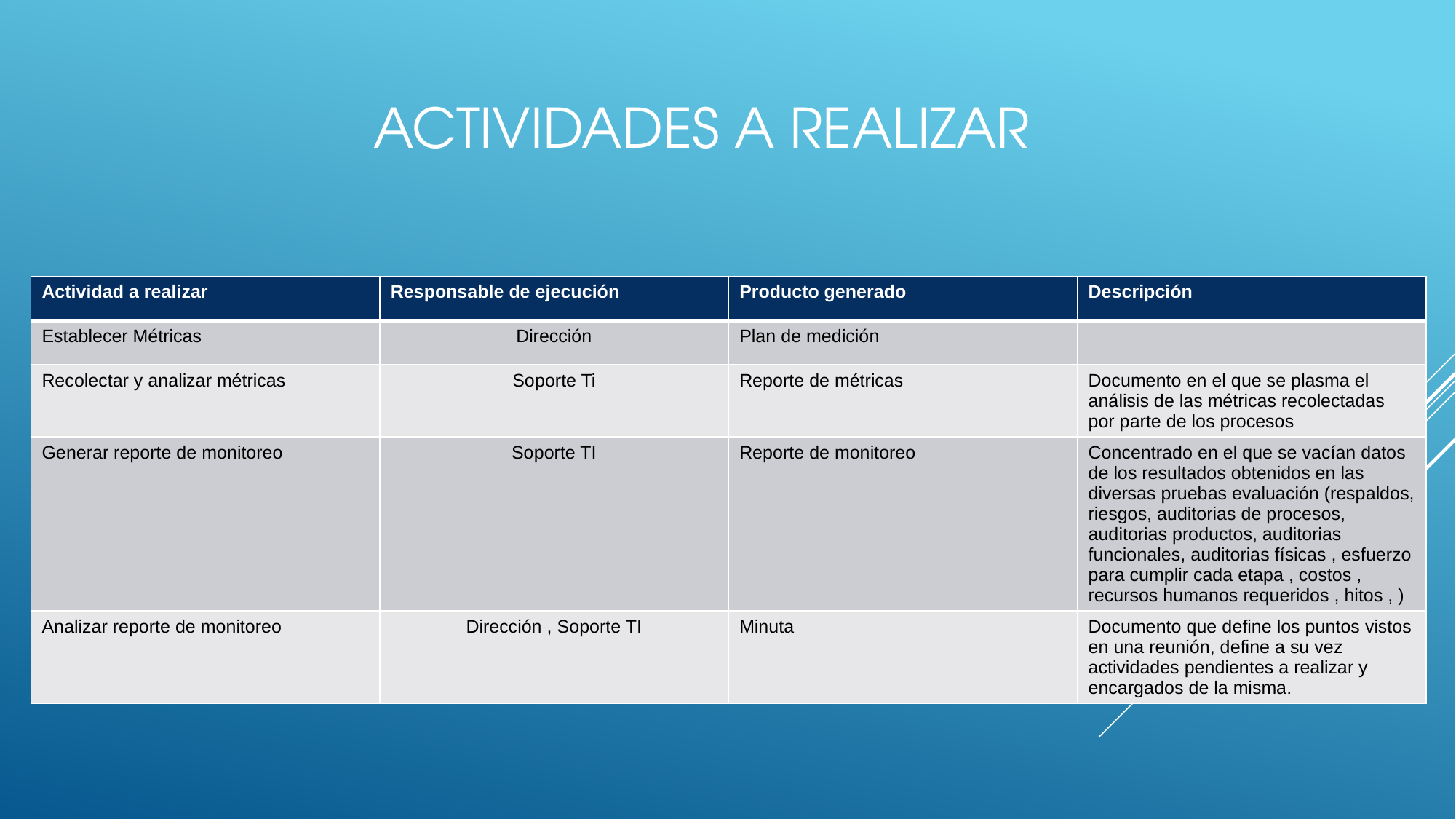

# Actividades a realizar
| Actividad a realizar | Responsable de ejecución | Producto generado | Descripción |
| --- | --- | --- | --- |
| Establecer Métricas | Dirección | Plan de medición |  |
| Recolectar y analizar métricas | Soporte Ti | Reporte de métricas | Documento en el que se plasma el análisis de las métricas recolectadas por parte de los procesos |
| Generar reporte de monitoreo | Soporte TI | Reporte de monitoreo | Concentrado en el que se vacían datos de los resultados obtenidos en las diversas pruebas evaluación (respaldos, riesgos, auditorias de procesos, auditorias productos, auditorias funcionales, auditorias físicas , esfuerzo para cumplir cada etapa , costos , recursos humanos requeridos , hitos , ) |
| Analizar reporte de monitoreo | Dirección , Soporte TI | Minuta | Documento que define los puntos vistos en una reunión, define a su vez actividades pendientes a realizar y encargados de la misma. |